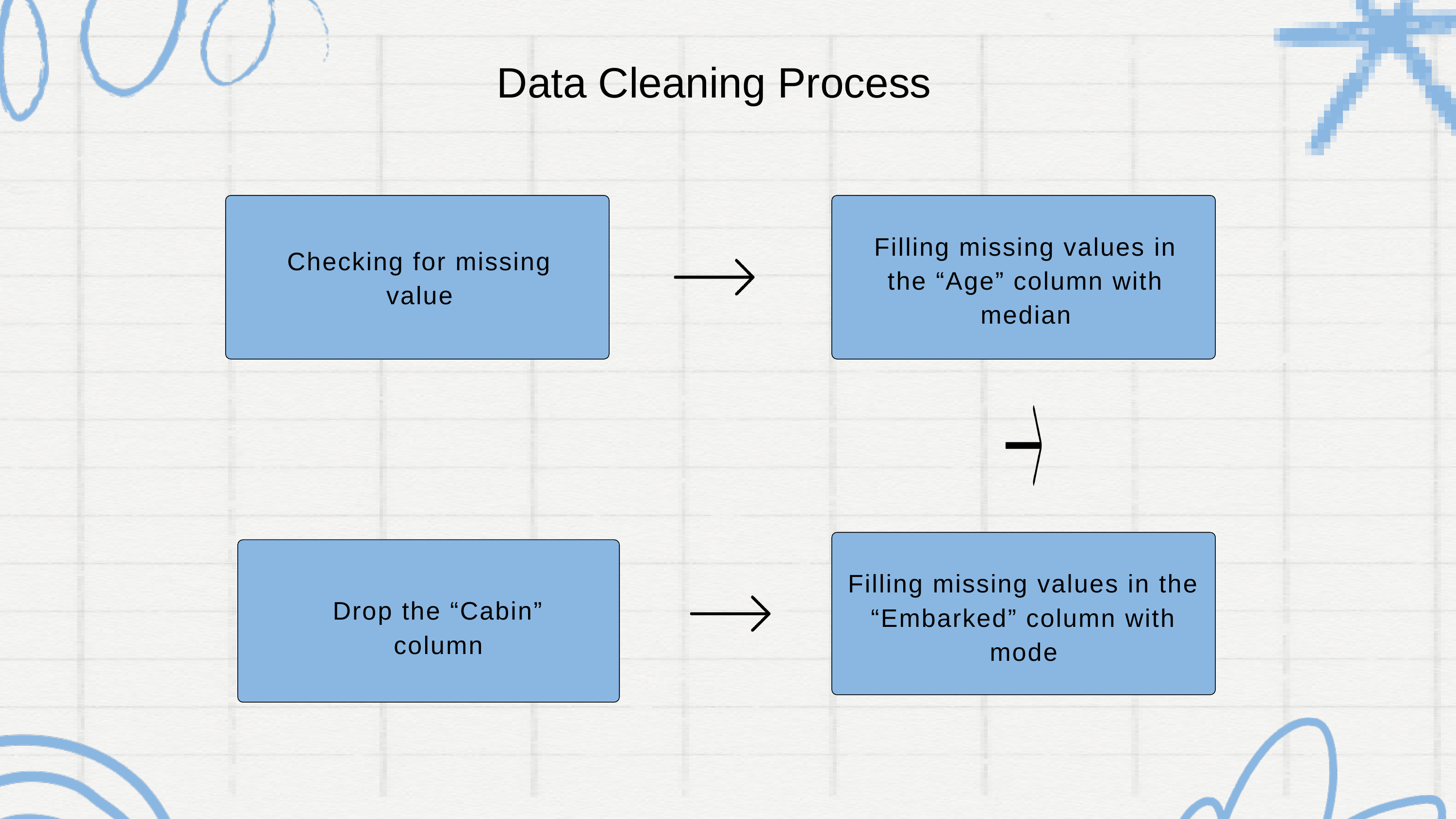

Data Cleaning Process

Checking for missing value

Filling missing values in the “Age” column with median

Filling missing values in the “Embarked” column with mode

Drop the “Cabin” column